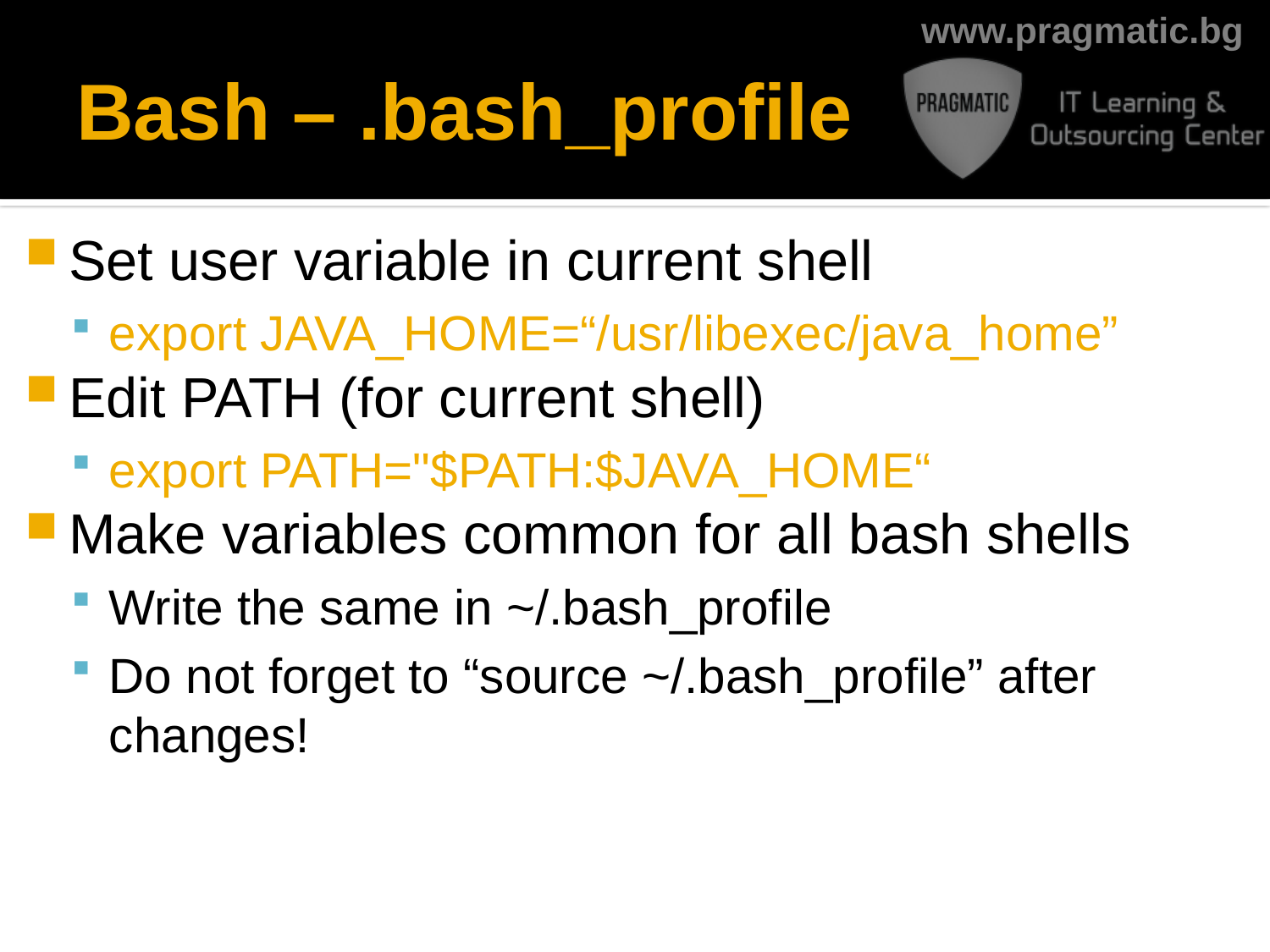

# Bash – .bash_profile
Set user variable in current shell
export JAVA_HOME=“/usr/libexec/java_home”
Edit PATH (for current shell)
export PATH="$PATH:$JAVA_HOME“
Make variables common for all bash shells
Write the same in ~/.bash_profile
Do not forget to “source ~/.bash_profile” after changes!